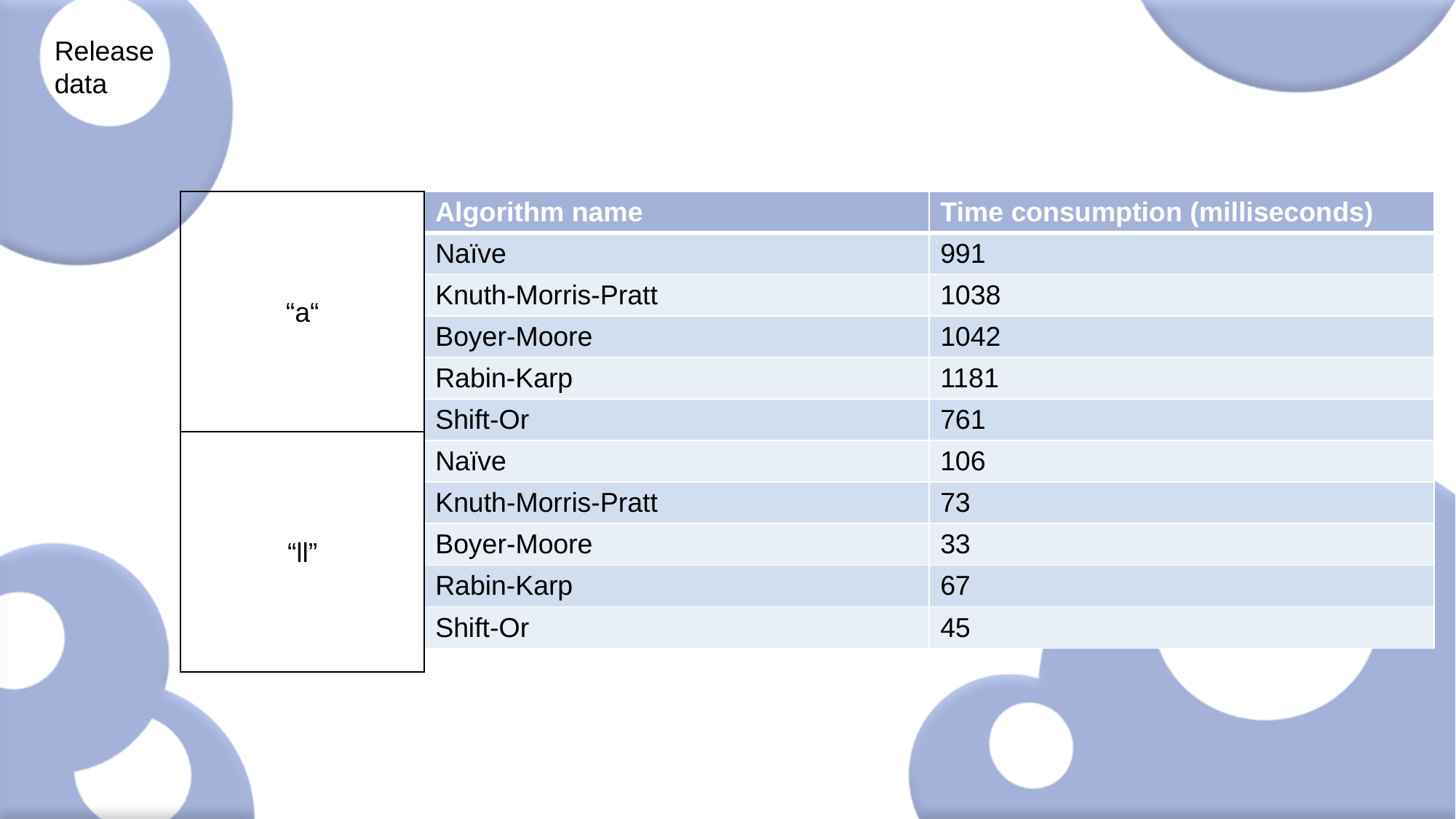

Release
data
“a“
“ll”
| Algorithm name | Time consumption (milliseconds) |
| --- | --- |
| Naïve | 991 |
| Knuth-Morris-Pratt | 1038 |
| Boyer-Moore | 1042 |
| Rabin-Karp | 1181 |
| Shift-Or | 761 |
| Naïve | 106 |
| Knuth-Morris-Pratt | 73 |
| Boyer-Moore | 33 |
| Rabin-Karp | 67 |
| Shift-Or | 45 |